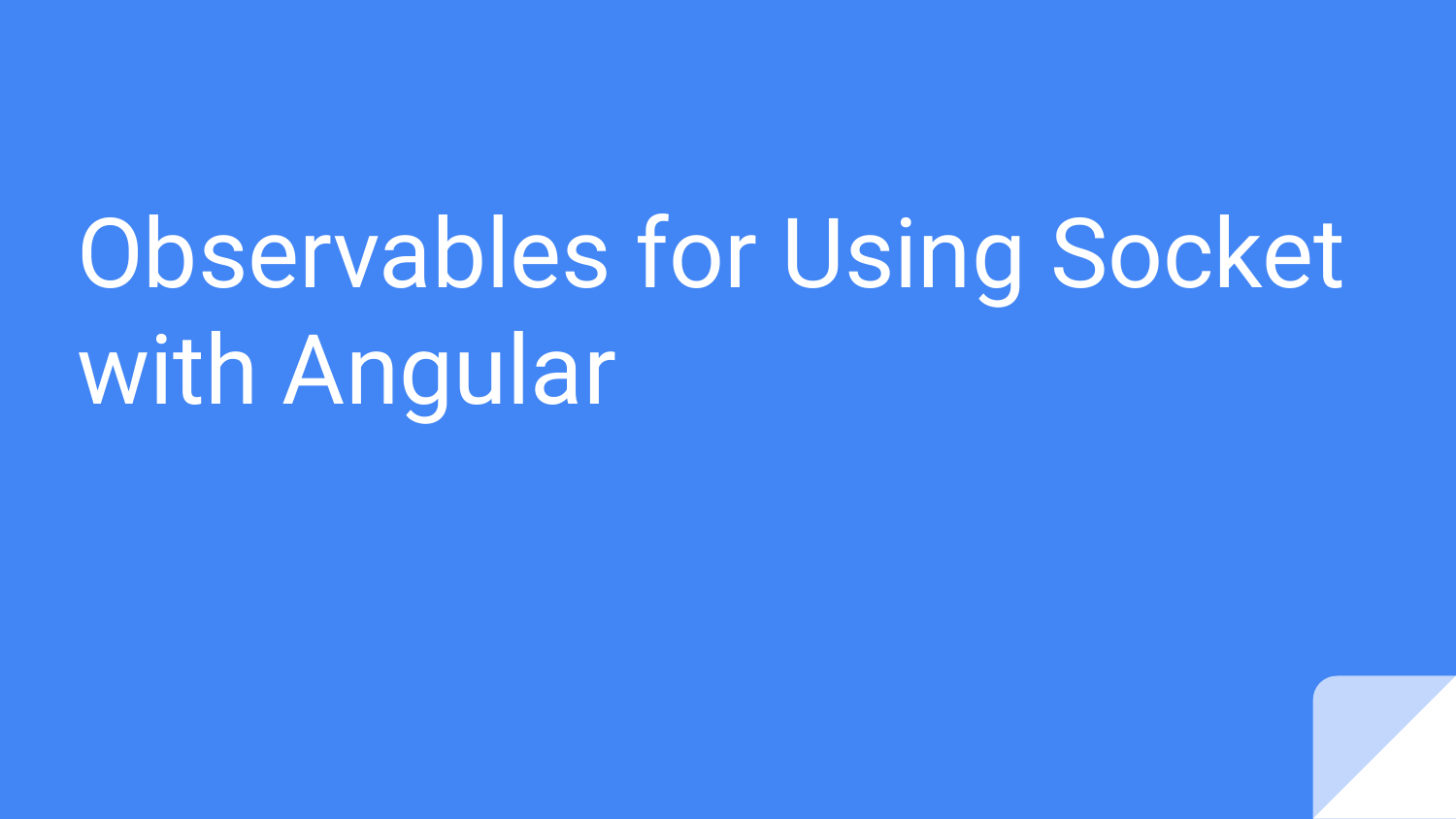

# Observables for Using Socket with Angular